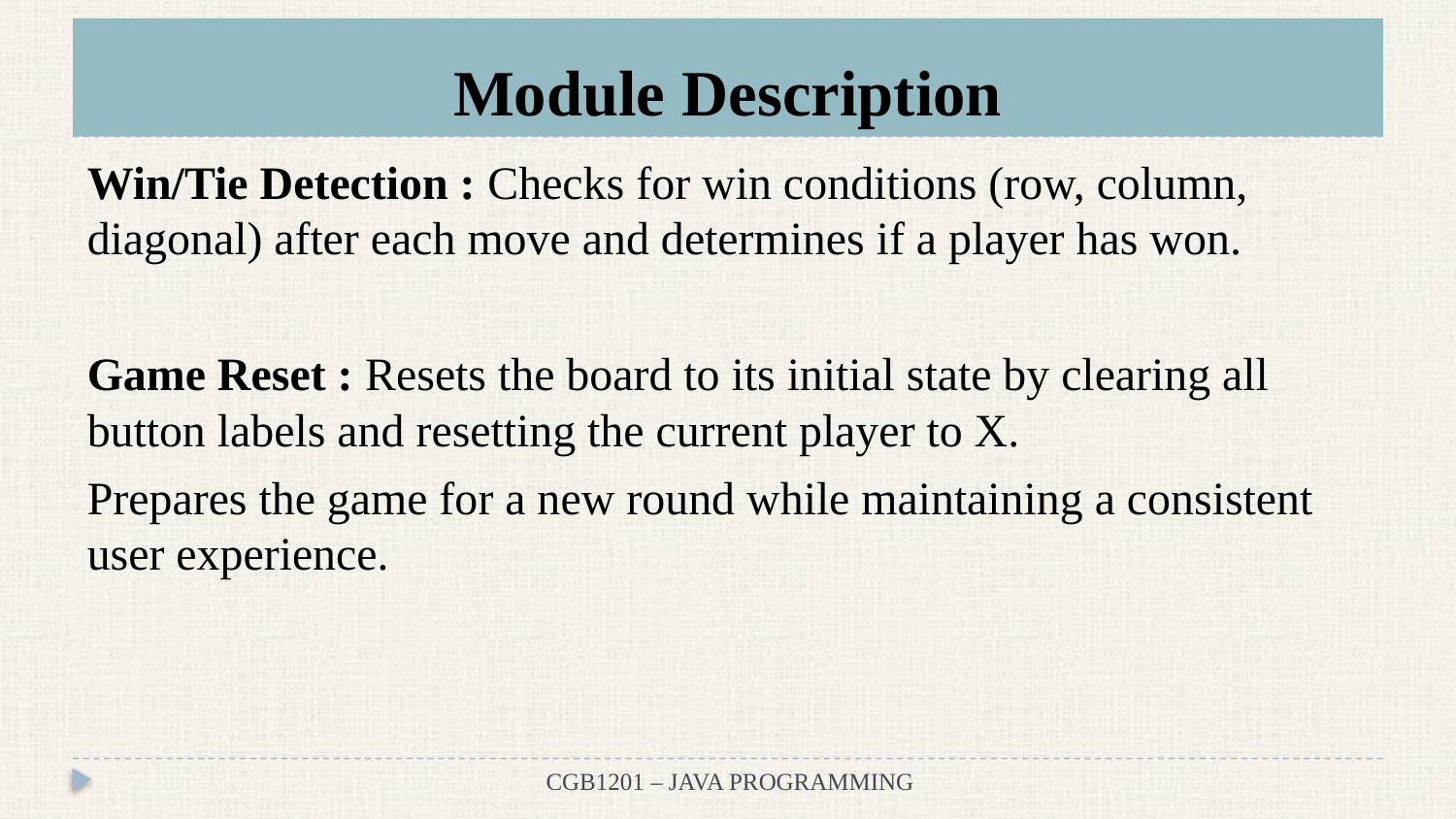

# Module Description
Win/Tie Detection : Checks for win conditions (row, column, diagonal) after each move and determines if a player has won.

Game Reset : Resets the board to its initial state by clearing all button labels and resetting the current player to X.
Prepares the game for a new round while maintaining a consistent user experience.
10
CGB1201 – JAVA PROGRAMMING